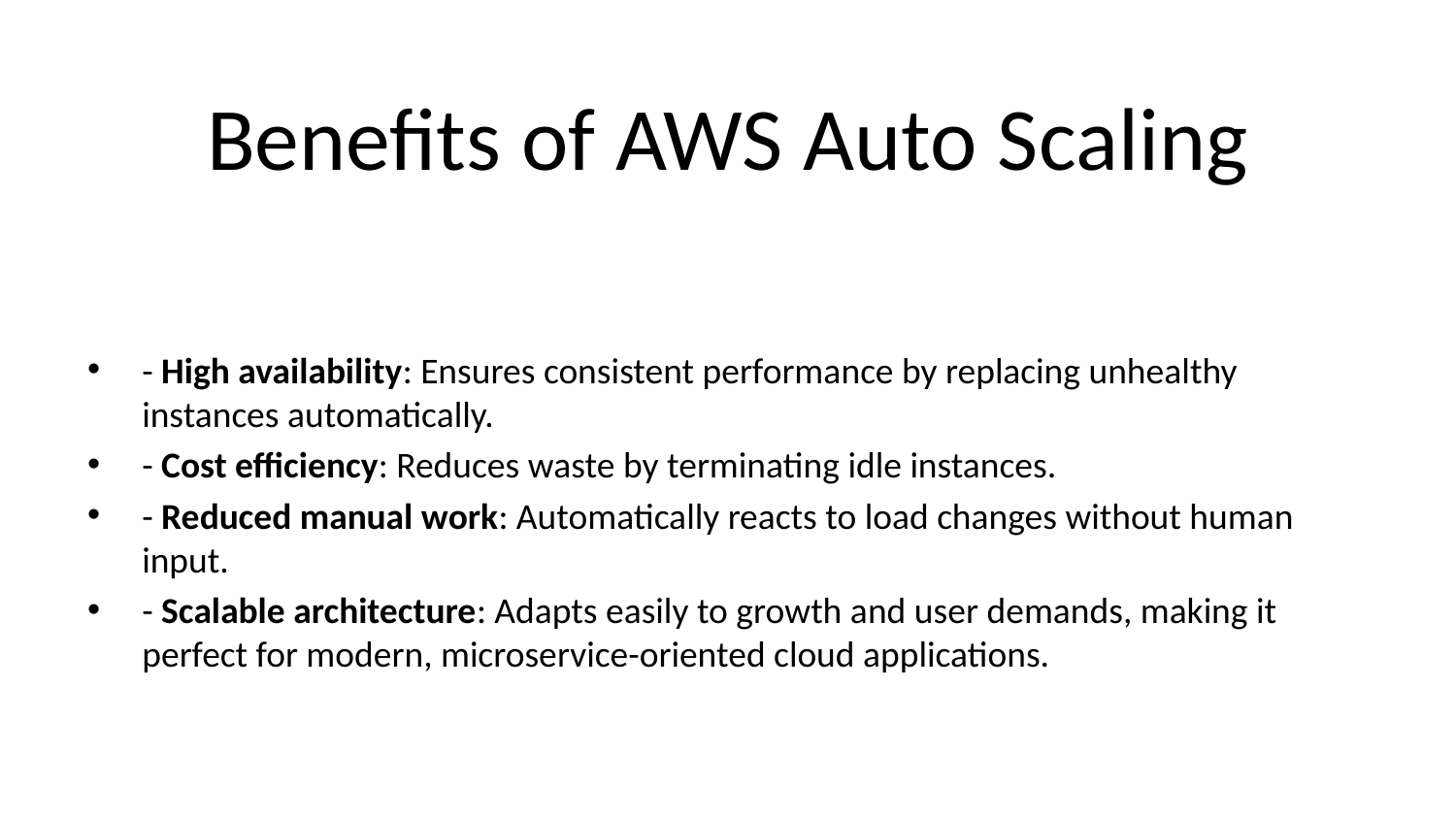

# Benefits of AWS Auto Scaling

- High availability: Ensures consistent performance by replacing unhealthy instances automatically.
- Cost efficiency: Reduces waste by terminating idle instances.
- Reduced manual work: Automatically reacts to load changes without human input.
- Scalable architecture: Adapts easily to growth and user demands, making it perfect for modern, microservice-oriented cloud applications.